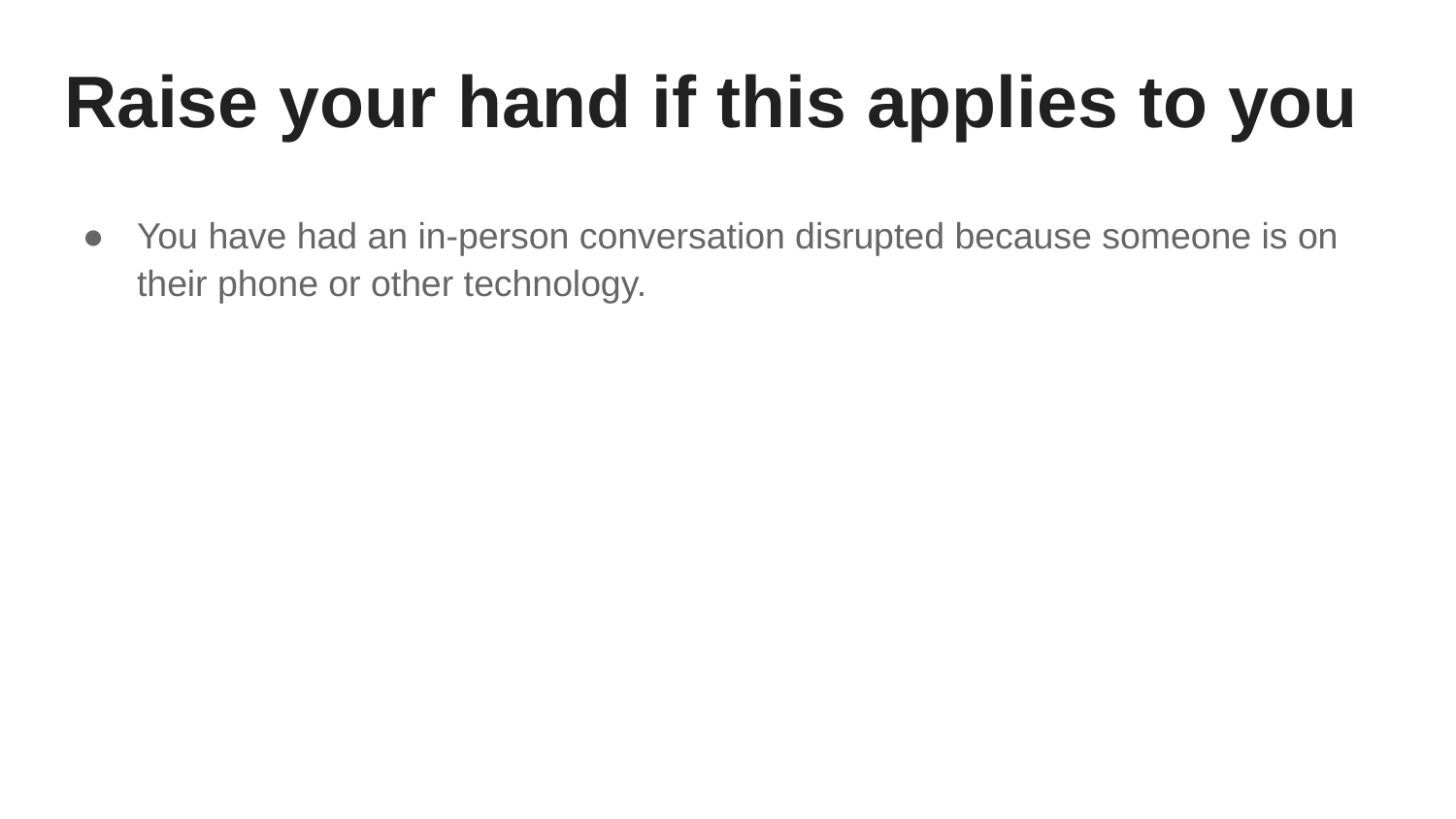

# Raise your hand if this applies to you
You have had an in-person conversation disrupted because someone is on their phone or other technology.